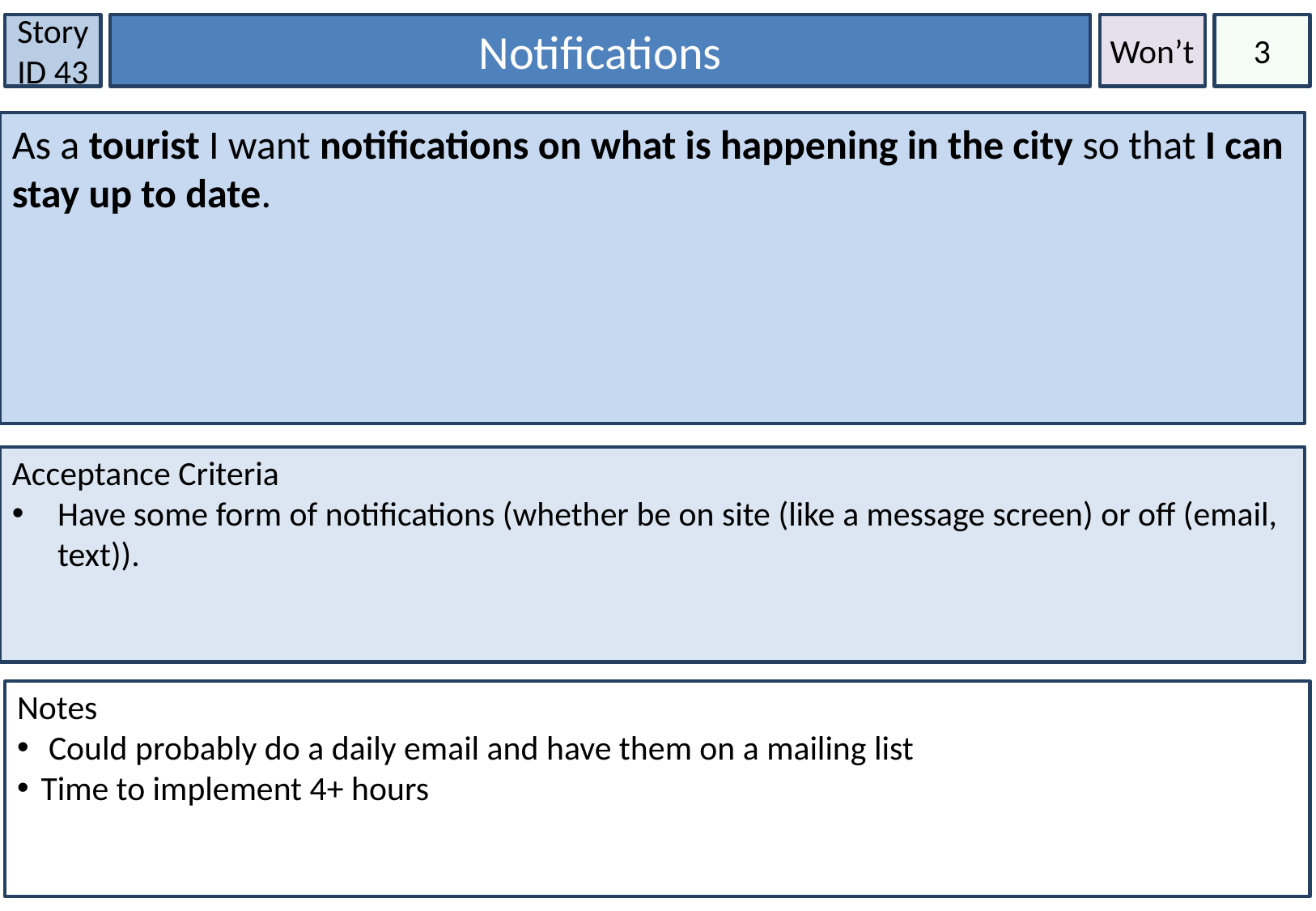

Story ID 43
Notifications
Won’t
3
As a tourist I want notifications on what is happening in the city so that I can stay up to date.
Acceptance Criteria
Have some form of notifications (whether be on site (like a message screen) or off (email, text)).
Notes
 Could probably do a daily email and have them on a mailing list
Time to implement 4+ hours